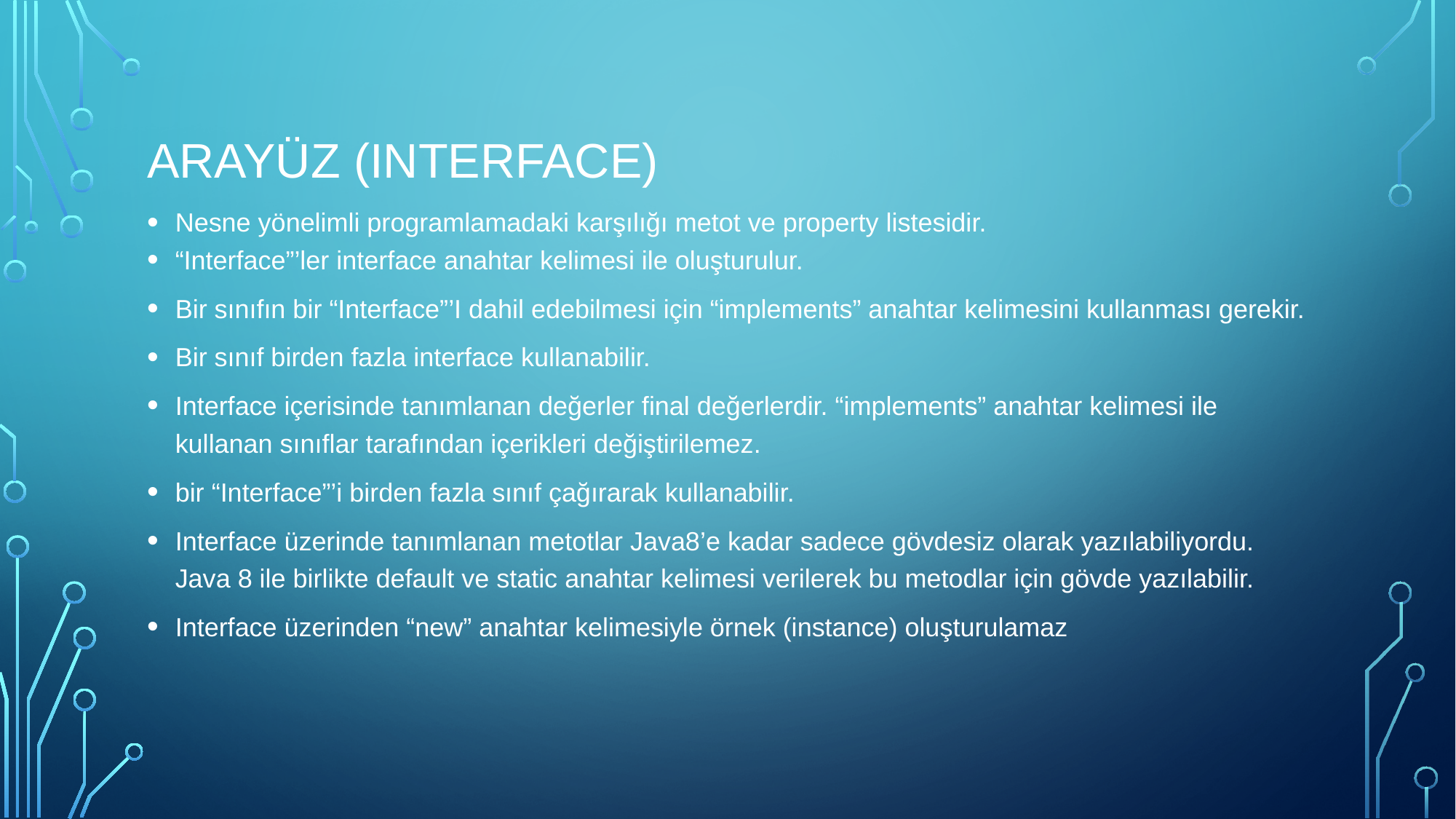

# Arayüz (Interface)
Nesne yönelimli programlamadaki karşılığı metot ve property listesidir.
“Interface”’ler interface anahtar kelimesi ile oluşturulur.
Bir sınıfın bir “Interface”’I dahil edebilmesi için “implements” anahtar kelimesini kullanması gerekir.
Bir sınıf birden fazla interface kullanabilir.
Interface içerisinde tanımlanan değerler final değerlerdir. “implements” anahtar kelimesi ile kullanan sınıflar tarafından içerikleri değiştirilemez.
bir “Interface”’i birden fazla sınıf çağırarak kullanabilir.
Interface üzerinde tanımlanan metotlar Java8’e kadar sadece gövdesiz olarak yazılabiliyordu. Java 8 ile birlikte default ve static anahtar kelimesi verilerek bu metodlar için gövde yazılabilir.
Interface üzerinden “new” anahtar kelimesiyle örnek (instance) oluşturulamaz